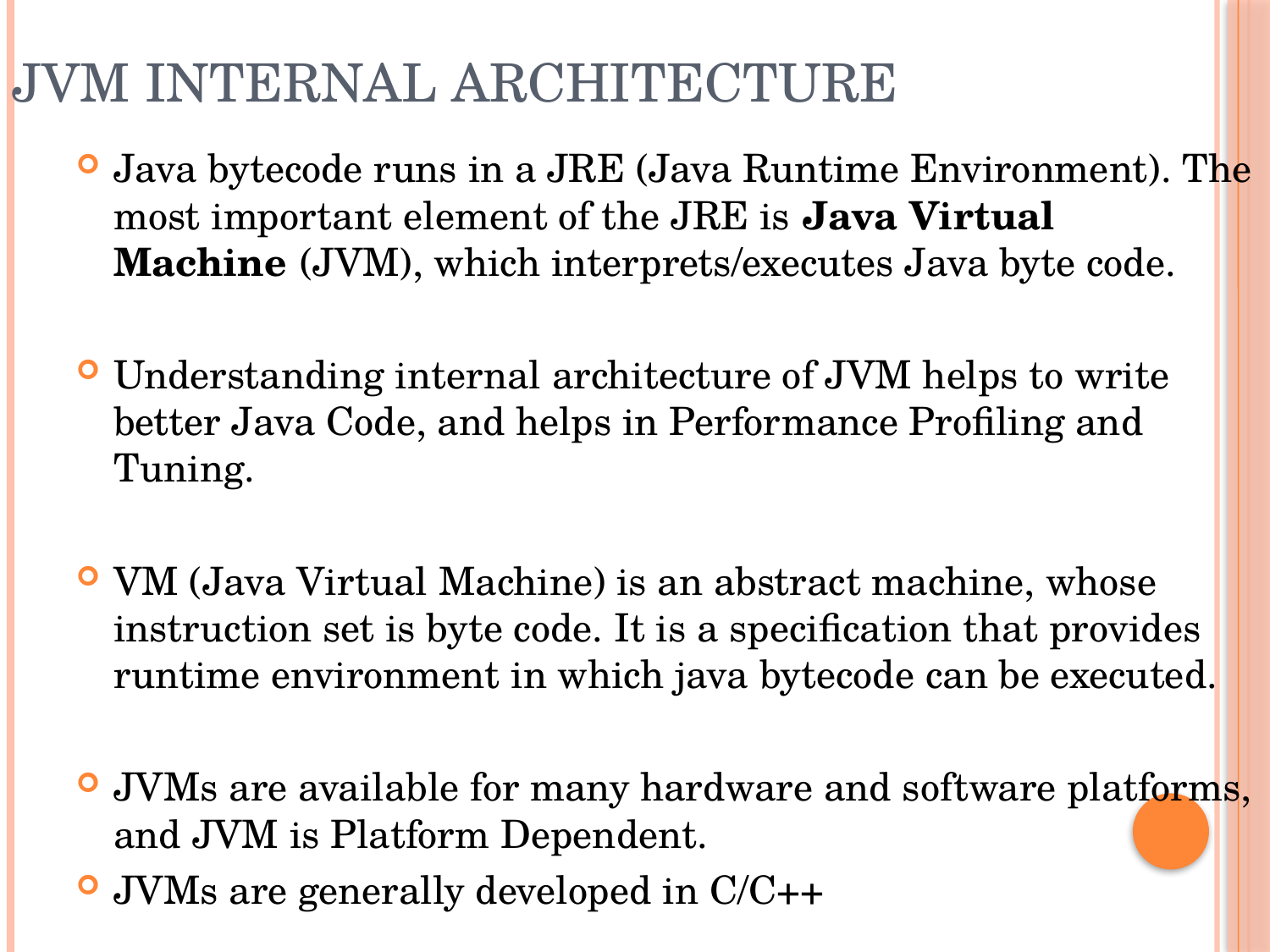

JVM Internal Architecture
Java bytecode runs in a JRE (Java Runtime Environment). The most important element of the JRE is Java Virtual Machine (JVM), which interprets/executes Java byte code.

Understanding internal architecture of JVM helps to write better Java Code, and helps in Performance Profiling and Tuning.

VM (Java Virtual Machine) is an abstract machine, whose instruction set is byte code. It is a specification that provides runtime environment in which java bytecode can be executed.

JVMs are available for many hardware and software platforms, and JVM is Platform Dependent.
JVMs are generally developed in C/C++